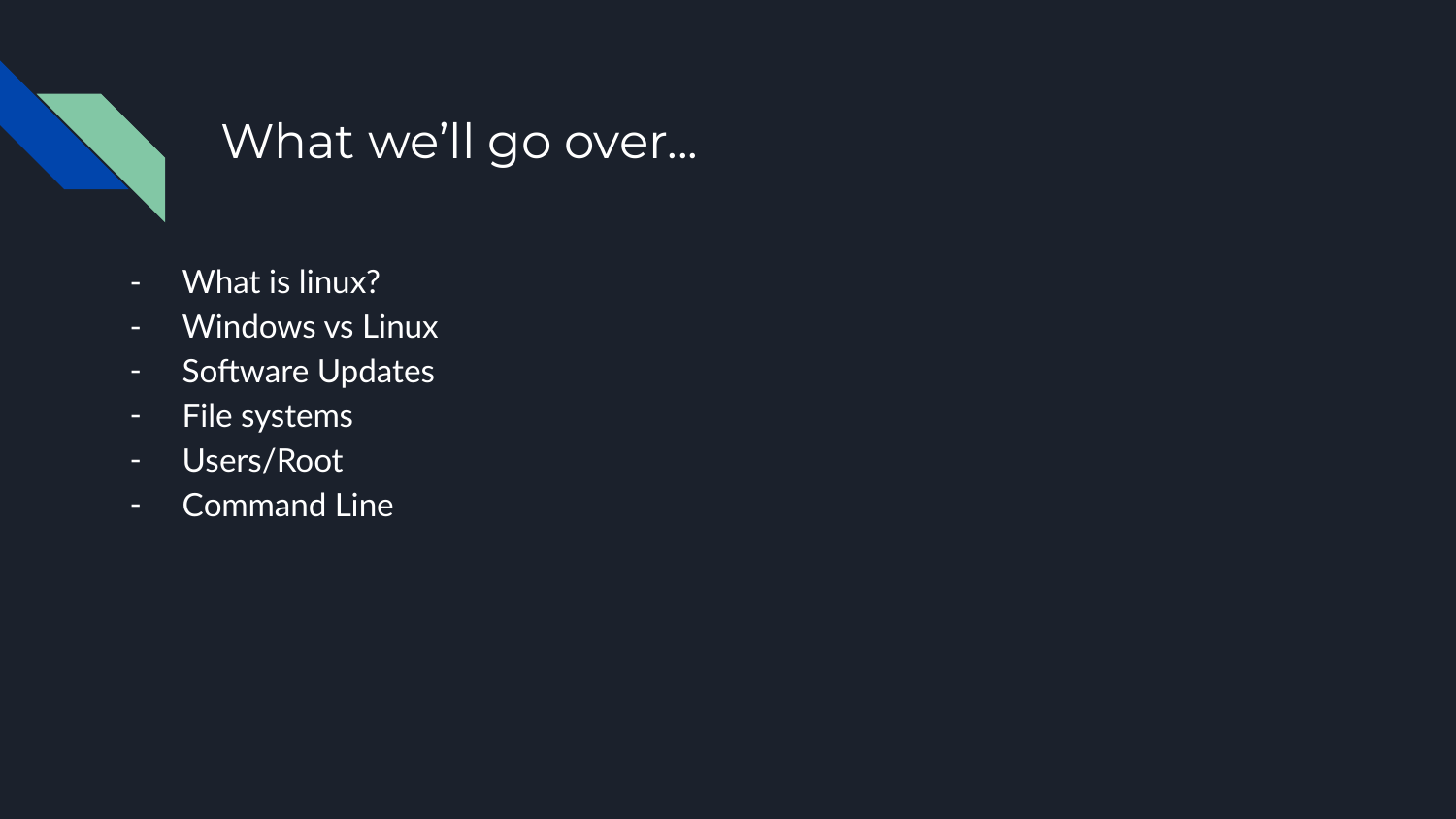

# What we’ll go over...
What is linux?
Windows vs Linux
Software Updates
File systems
Users/Root
Command Line